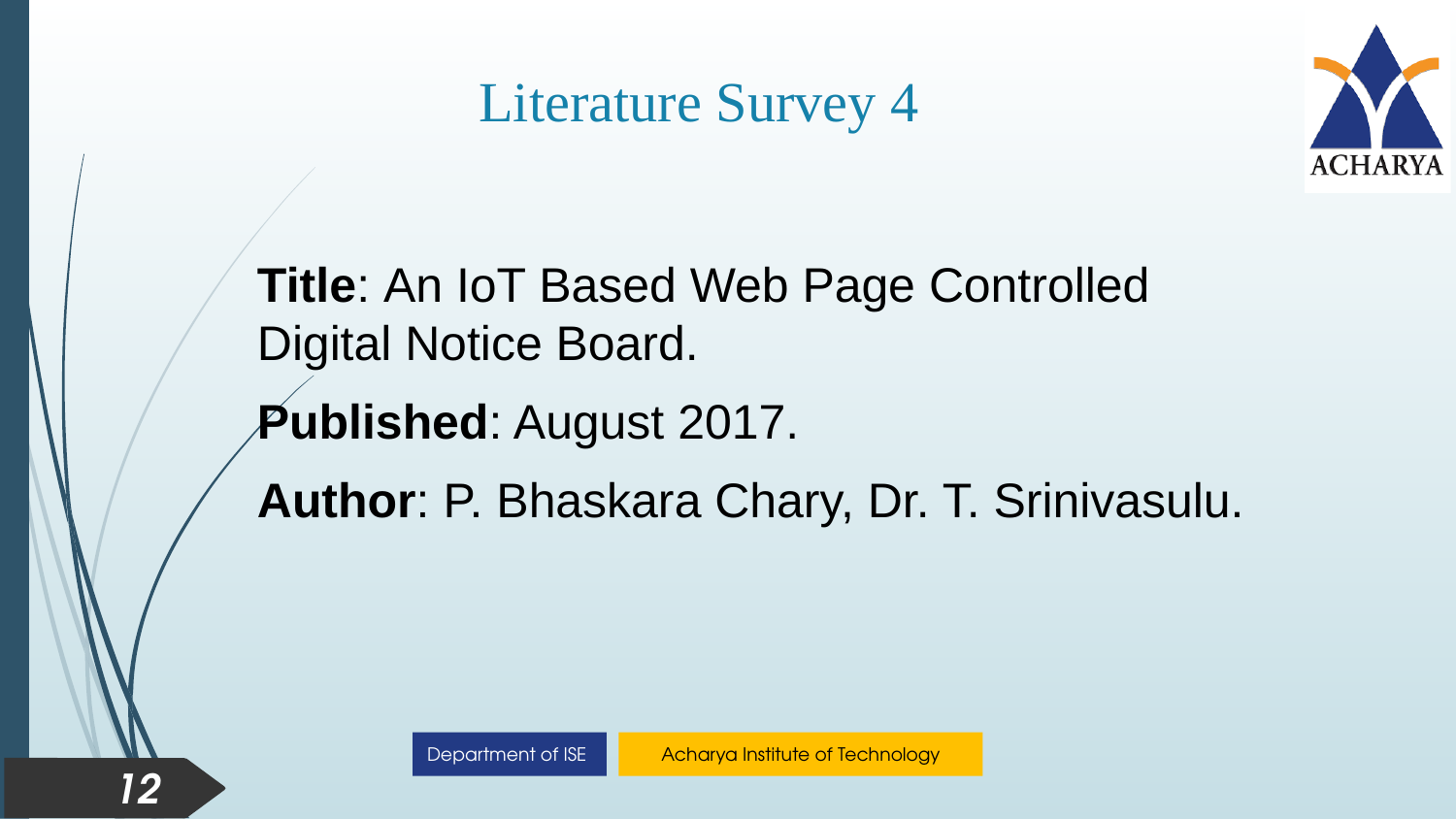

Literature Survey 4
Title: An IoT Based Web Page Controlled Digital Notice Board.
Published: August 2017.
Author: P. Bhaskara Chary, Dr. T. Srinivasulu.
12